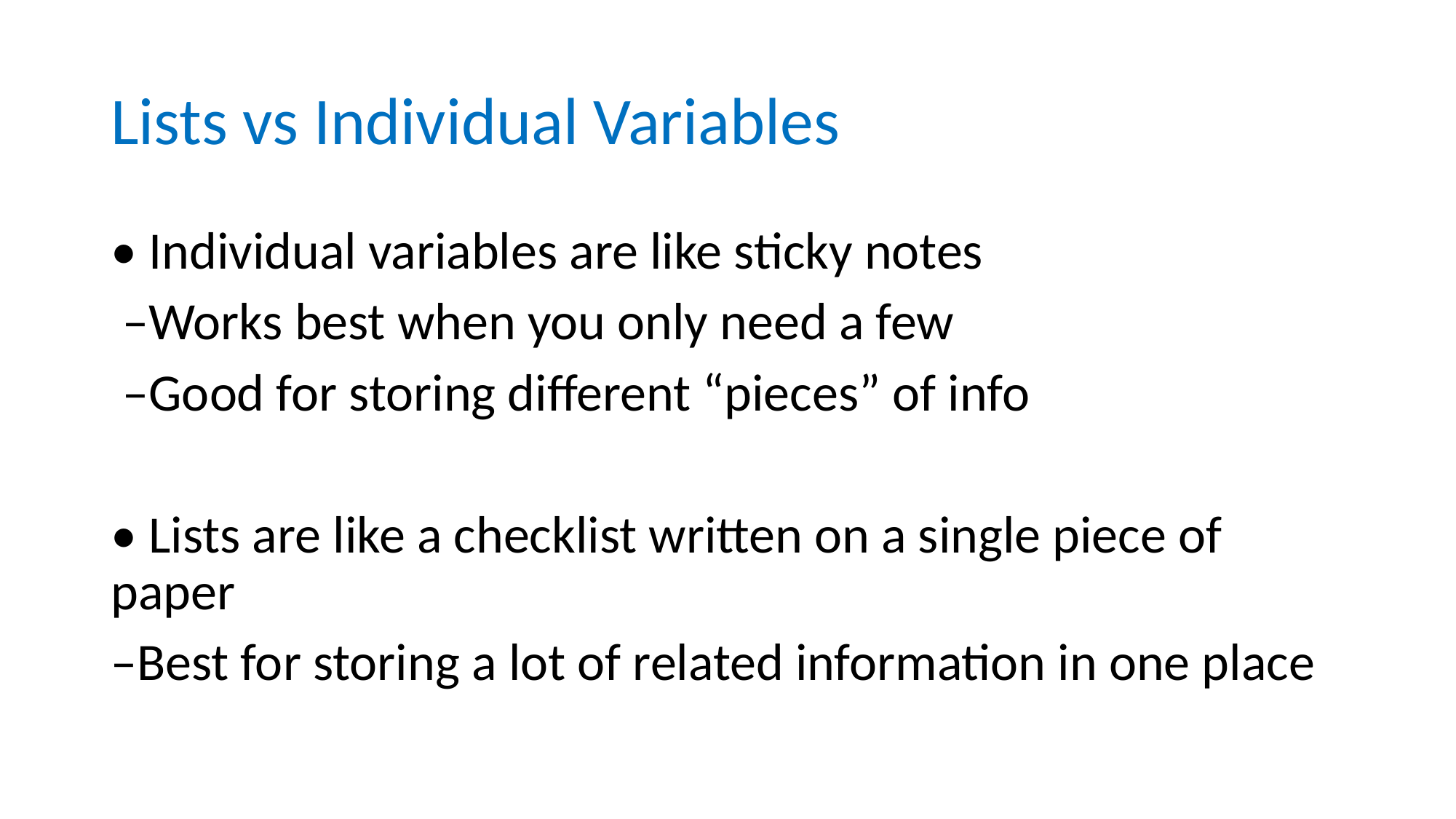

# Lists vs Individual Variables
• Individual variables are like sticky notes
 –Works best when you only need a few
 –Good for storing different “pieces” of info

• Lists are like a checklist written on a single piece of paper
–Best for storing a lot of related information in one place